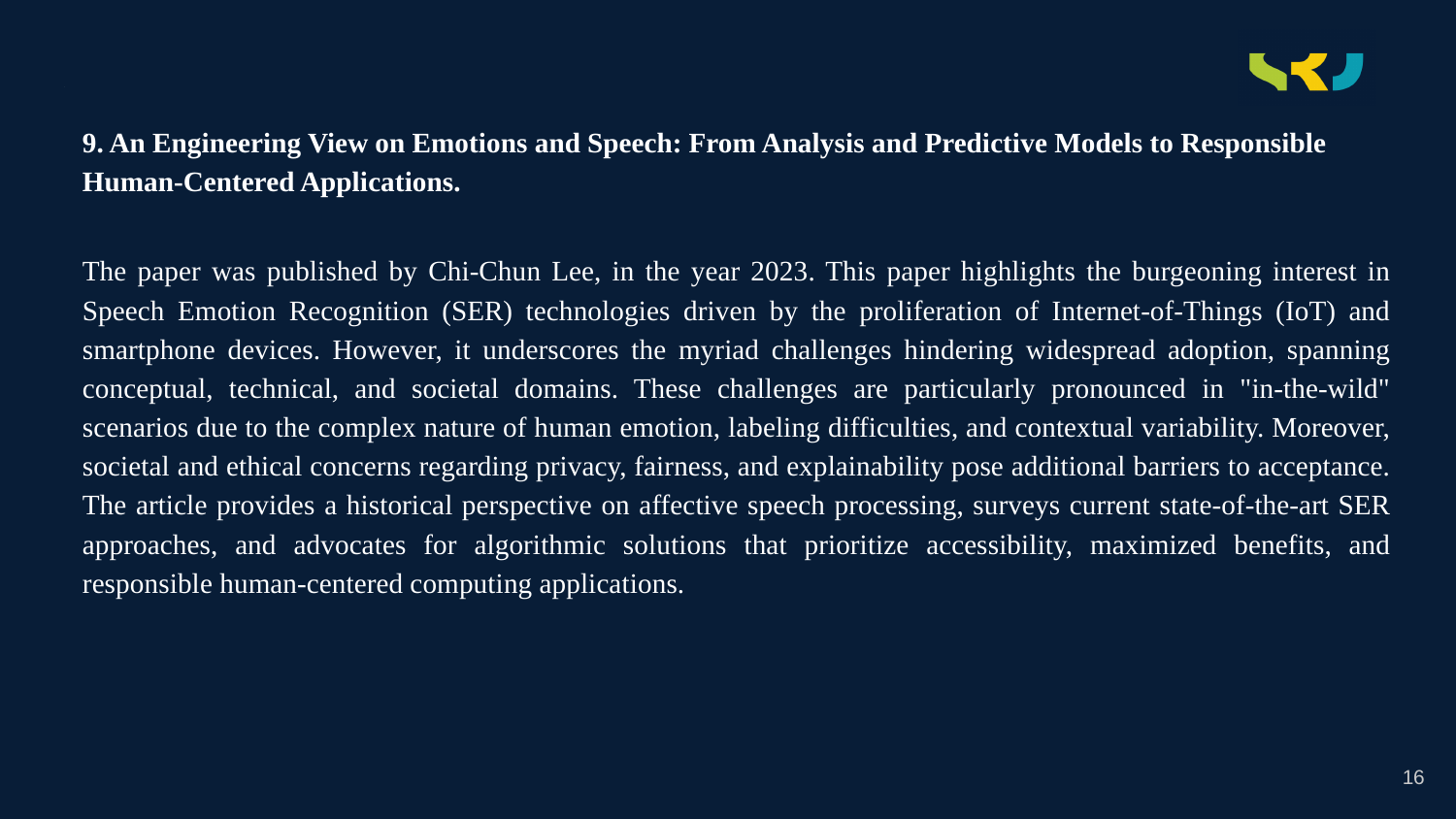

9. An Engineering View on Emotions and Speech: From Analysis and Predictive Models to Responsible Human-Centered Applications.

The paper was published by Chi-Chun Lee, in the year 2023. This paper highlights the burgeoning interest in Speech Emotion Recognition (SER) technologies driven by the proliferation of Internet-of-Things (IoT) and smartphone devices. However, it underscores the myriad challenges hindering widespread adoption, spanning conceptual, technical, and societal domains. These challenges are particularly pronounced in "in-the-wild" scenarios due to the complex nature of human emotion, labeling difficulties, and contextual variability. Moreover, societal and ethical concerns regarding privacy, fairness, and explainability pose additional barriers to acceptance. The article provides a historical perspective on affective speech processing, surveys current state-of-the-art SER approaches, and advocates for algorithmic solutions that prioritize accessibility, maximized benefits, and responsible human-centered computing applications.
# .
16